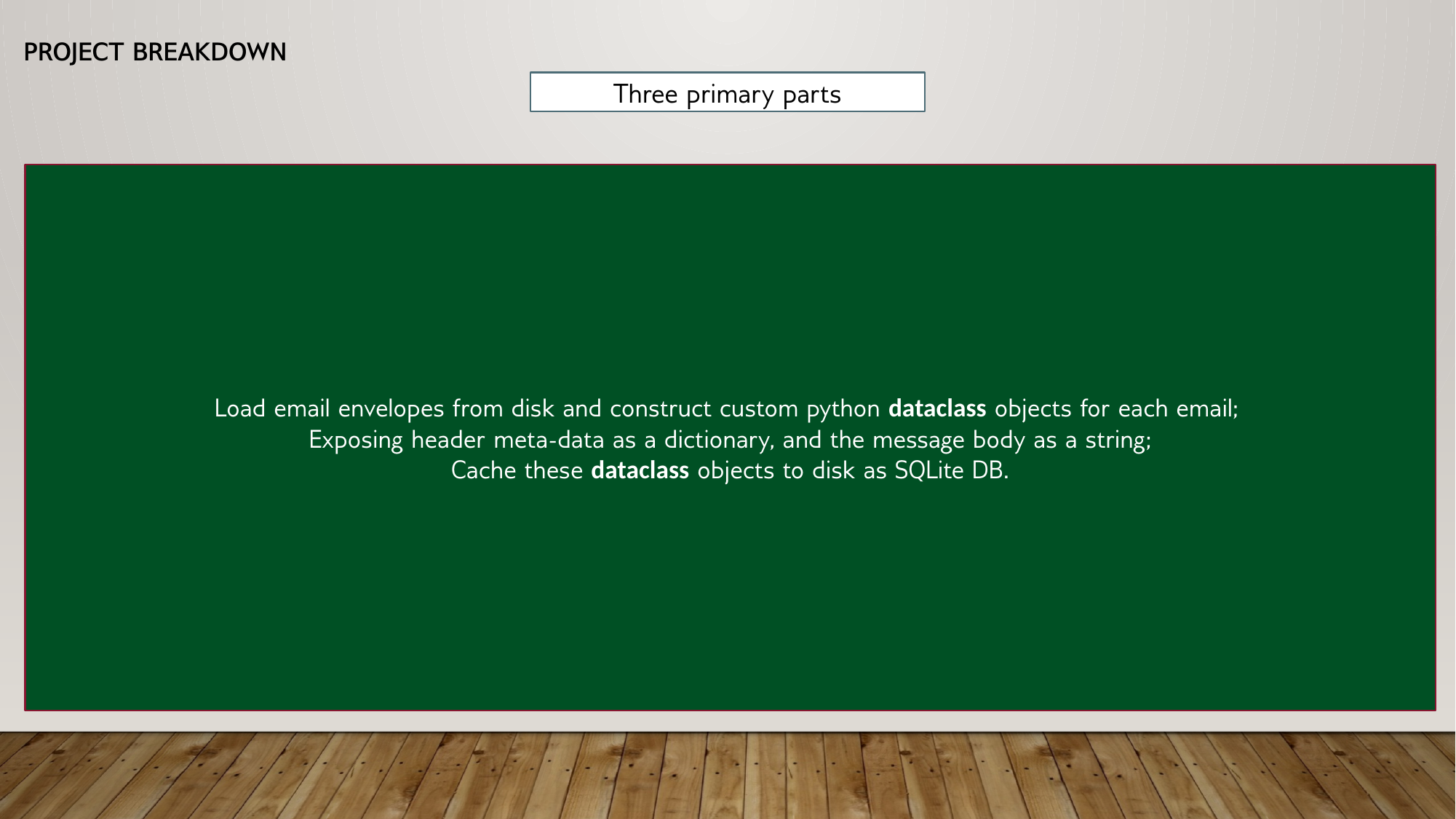

Project Breakdown
Three primary parts
Load email envelopes from disk and construct custom python dataclass objects for each email;
Exposing header meta-data as a dictionary, and the message body as a string;
Cache these dataclass objects to disk as SQLite DB.